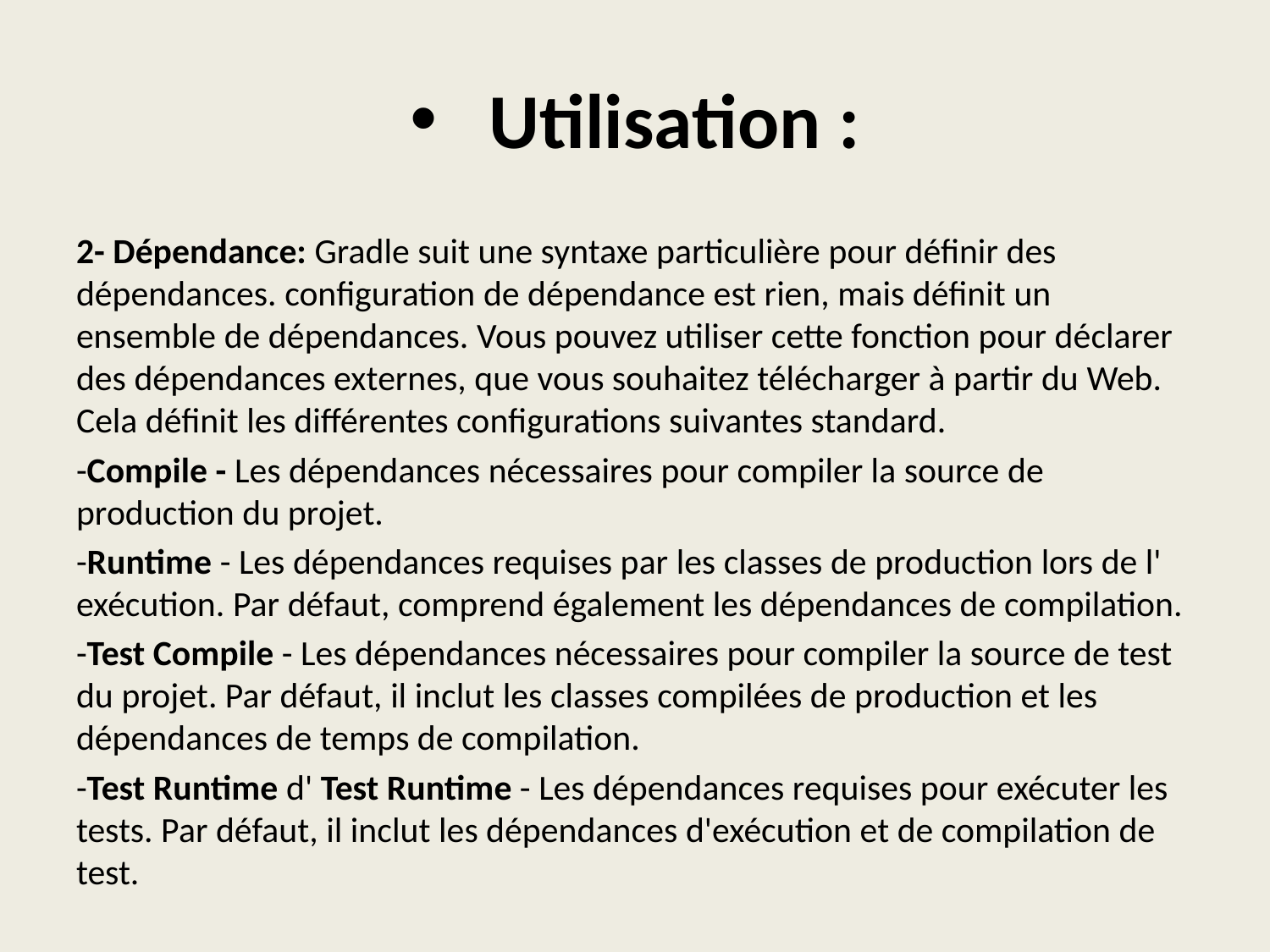

# Utilisation :
2- Dépendance: Gradle suit une syntaxe particulière pour définir des dépendances. configuration de dépendance est rien, mais définit un ensemble de dépendances. Vous pouvez utiliser cette fonction pour déclarer des dépendances externes, que vous souhaitez télécharger à partir du Web. Cela définit les différentes configurations suivantes standard.
-Compile - Les dépendances nécessaires pour compiler la source de production du projet.
-Runtime - Les dépendances requises par les classes de production lors de l' exécution. Par défaut, comprend également les dépendances de compilation.
-Test Compile - Les dépendances nécessaires pour compiler la source de test du projet. Par défaut, il inclut les classes compilées de production et les dépendances de temps de compilation.
-Test Runtime d' Test Runtime - Les dépendances requises pour exécuter les tests. Par défaut, il inclut les dépendances d'exécution et de compilation de test.